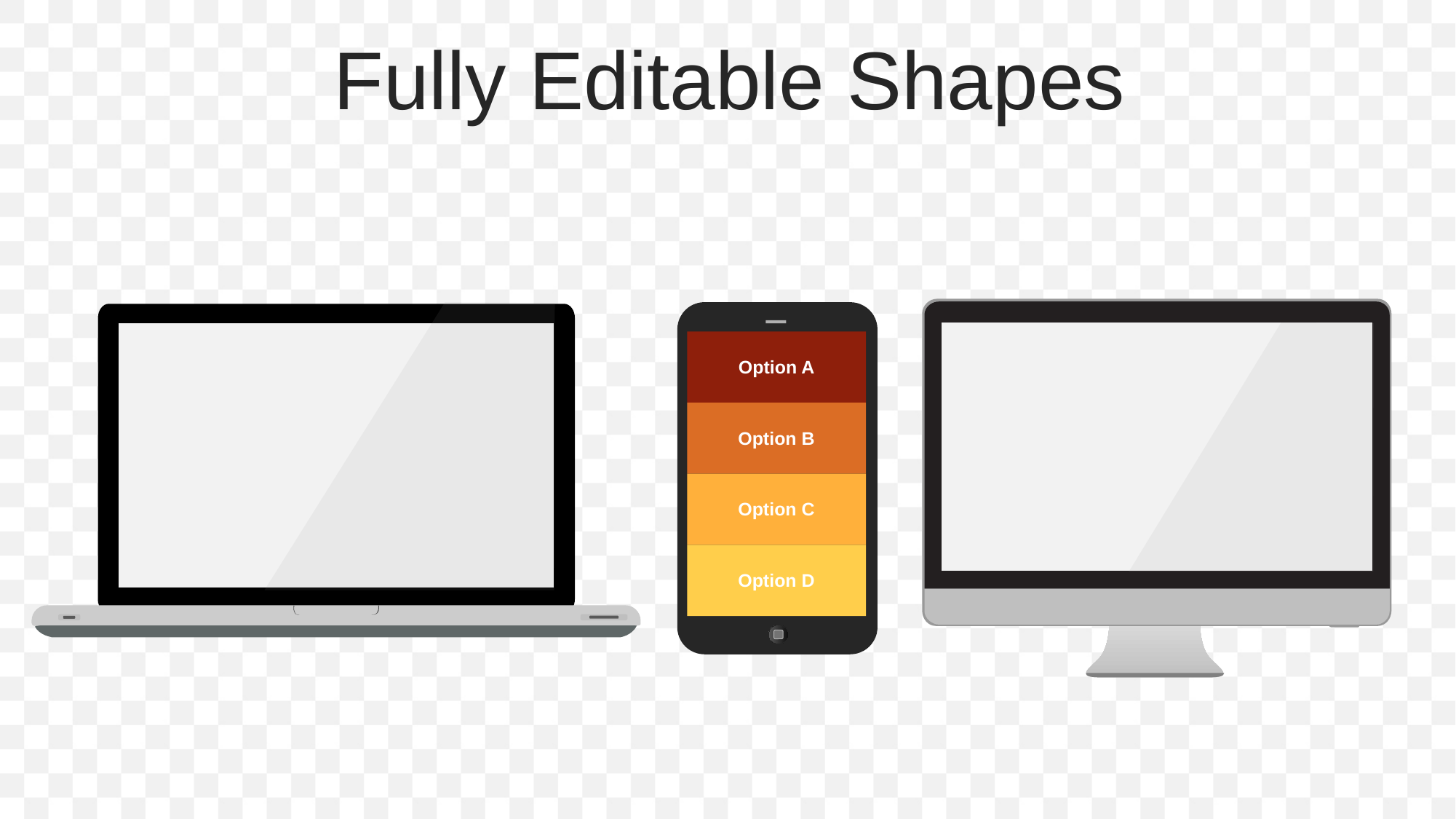

Fully Editable Shapes

Option A

Option B

Option C

Option D